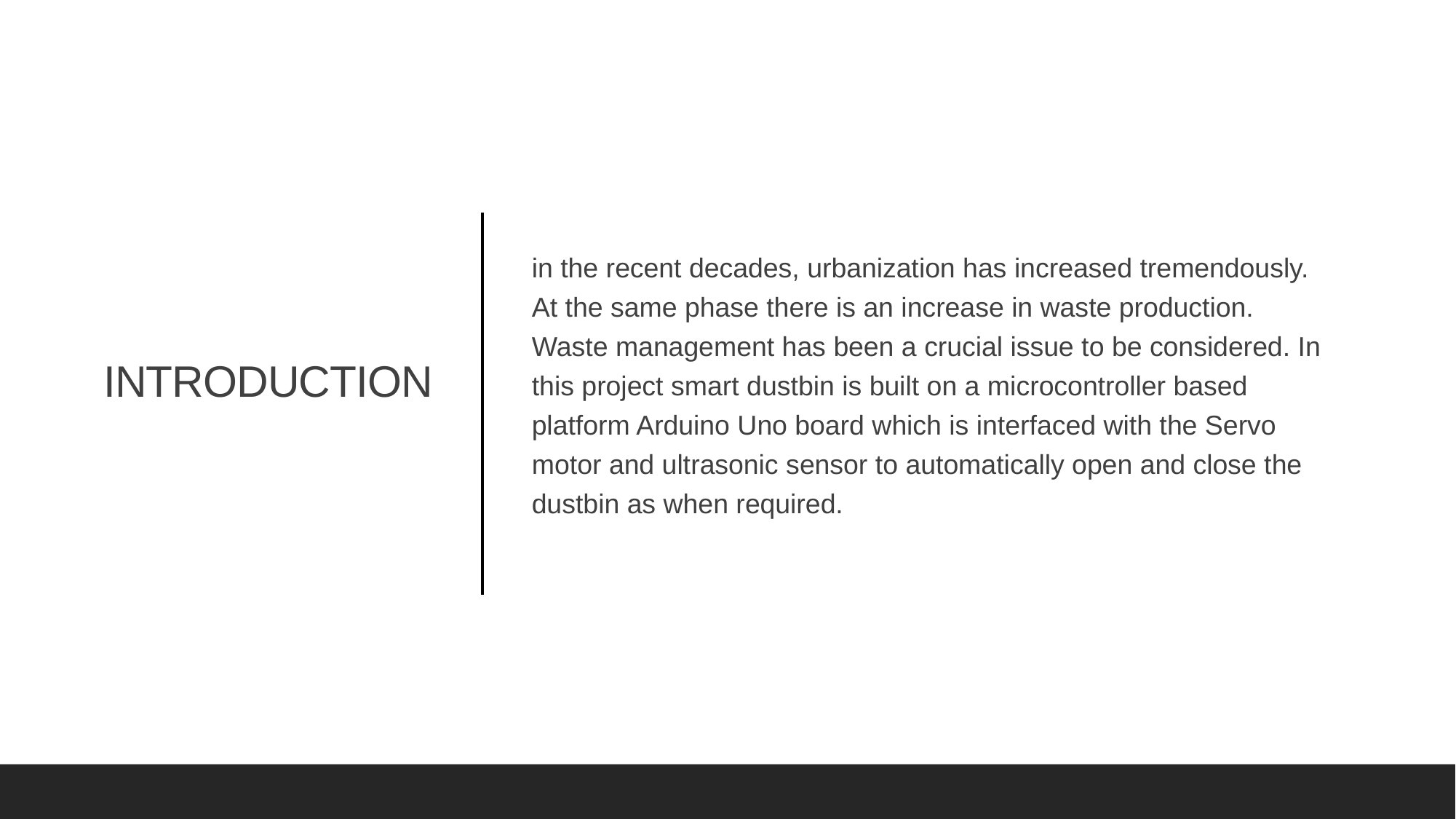

in the recent decades, urbanization has increased tremendously. At the same phase there is an increase in waste production. Waste management has been a crucial issue to be considered. In this project smart dustbin is built on a microcontroller based platform Arduino Uno board which is interfaced with the Servo motor and ultrasonic sensor to automatically open and close the dustbin as when required.
# INTRODUCTION